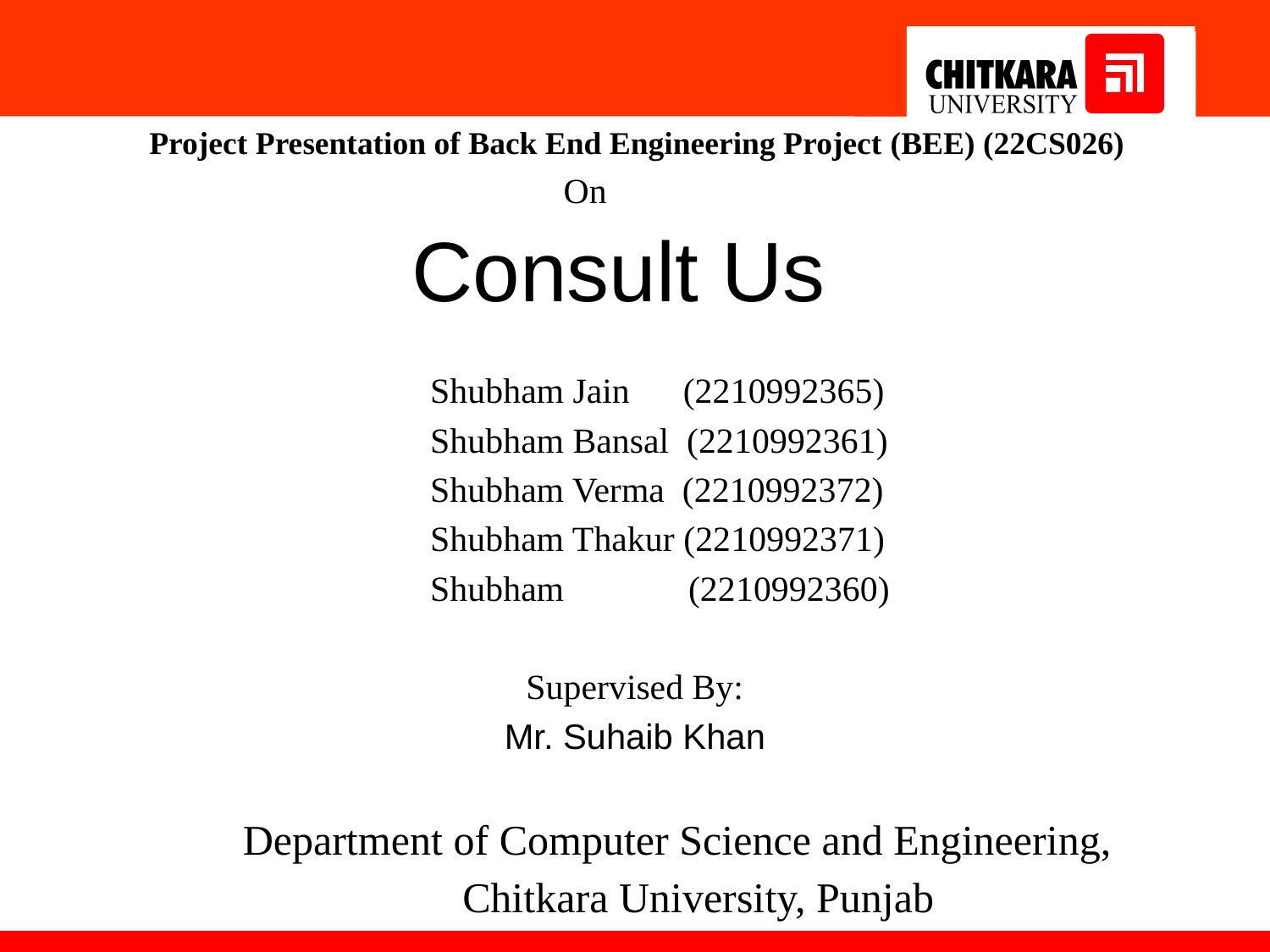

Project Presentation of Back End Engineering Project (BEE) (22CS026)
                                                              On
                 Consult Us
                                               Shubham Jain      (2210992365)
                                               Shubham Bansal  (2210992361)
                                               Shubham Verma  (2210992372)
                                               Shubham Thakur (2210992371)
                                               Shubham              (2210992360)

Supervised By:
Mr. Suhaib Khan

         Department of Computer Science and Engineering,
            Chitkara University, Punjab